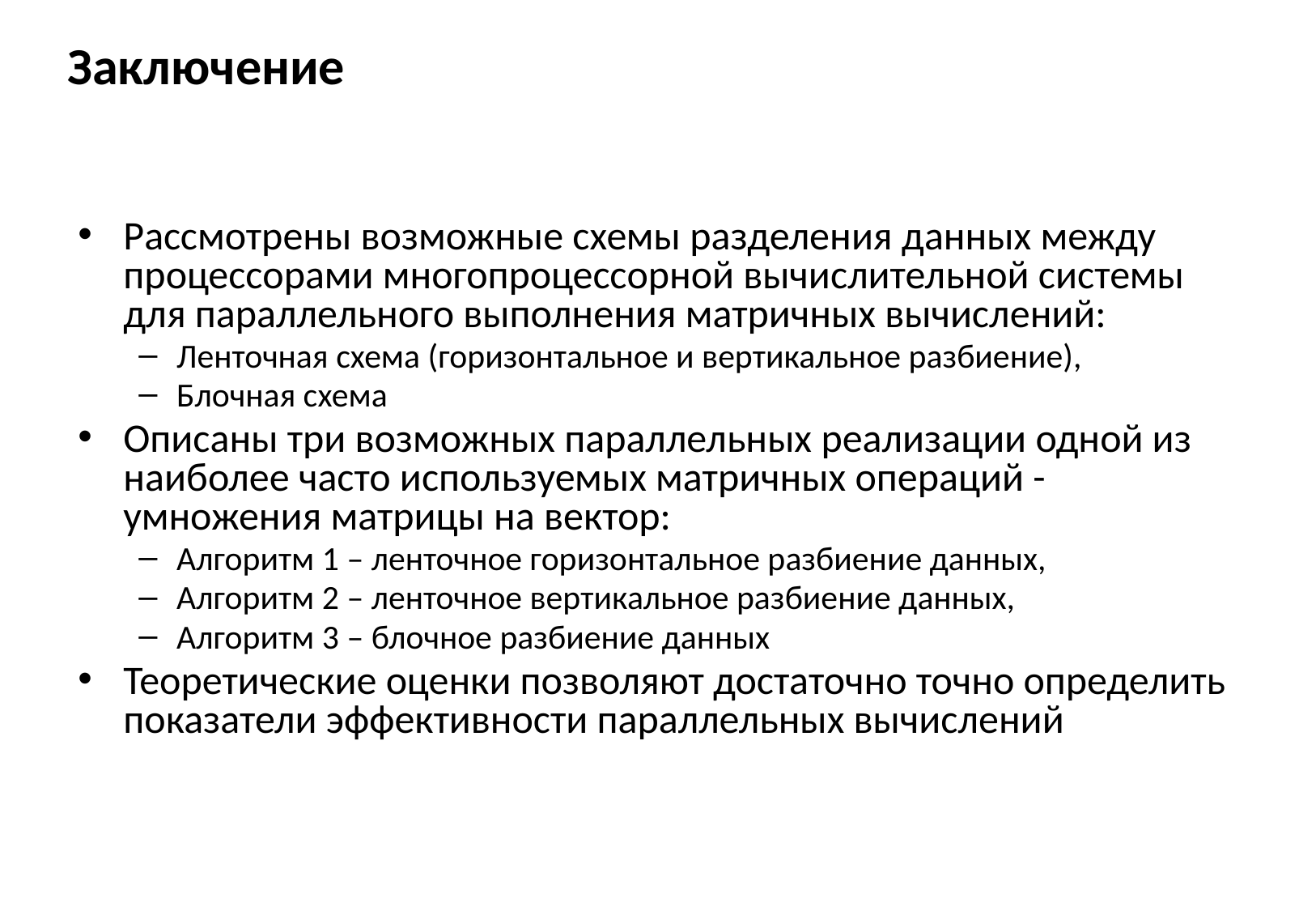

# Заключение
Рассмотрены возможные схемы разделения данных между процессорами многопроцессорной вычислительной системы для параллельного выполнения матричных вычислений:
Ленточная схема (горизонтальное и вертикальное разбиение),
Блочная схема
Описаны три возможных параллельных реализации одной из наиболее часто используемых матричных операций - умножения матрицы на вектор:
Алгоритм 1 – ленточное горизонтальное разбиение данных,
Алгоритм 2 – ленточное вертикальное разбиение данных,
Алгоритм 3 – блочное разбиение данных
Теоретические оценки позволяют достаточно точно определить показатели эффективности параллельных вычислений